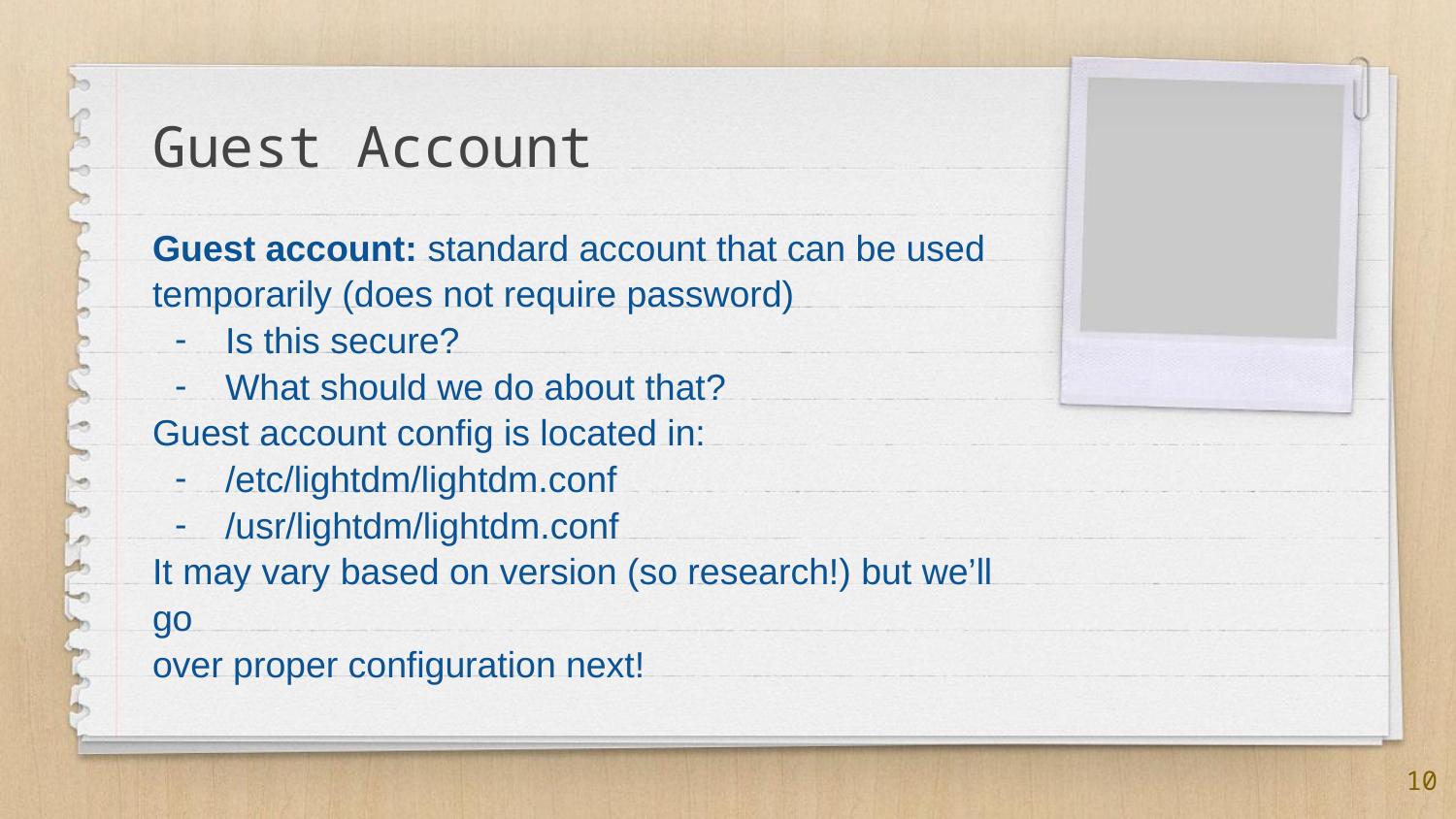

# Guest Account
Guest account: standard account that can be used temporarily (does not require password)
Is this secure?
What should we do about that?
Guest account config is located in:
/etc/lightdm/lightdm.conf
/usr/lightdm/lightdm.conf
It may vary based on version (so research!) but we’ll go
over proper configuration next!
10